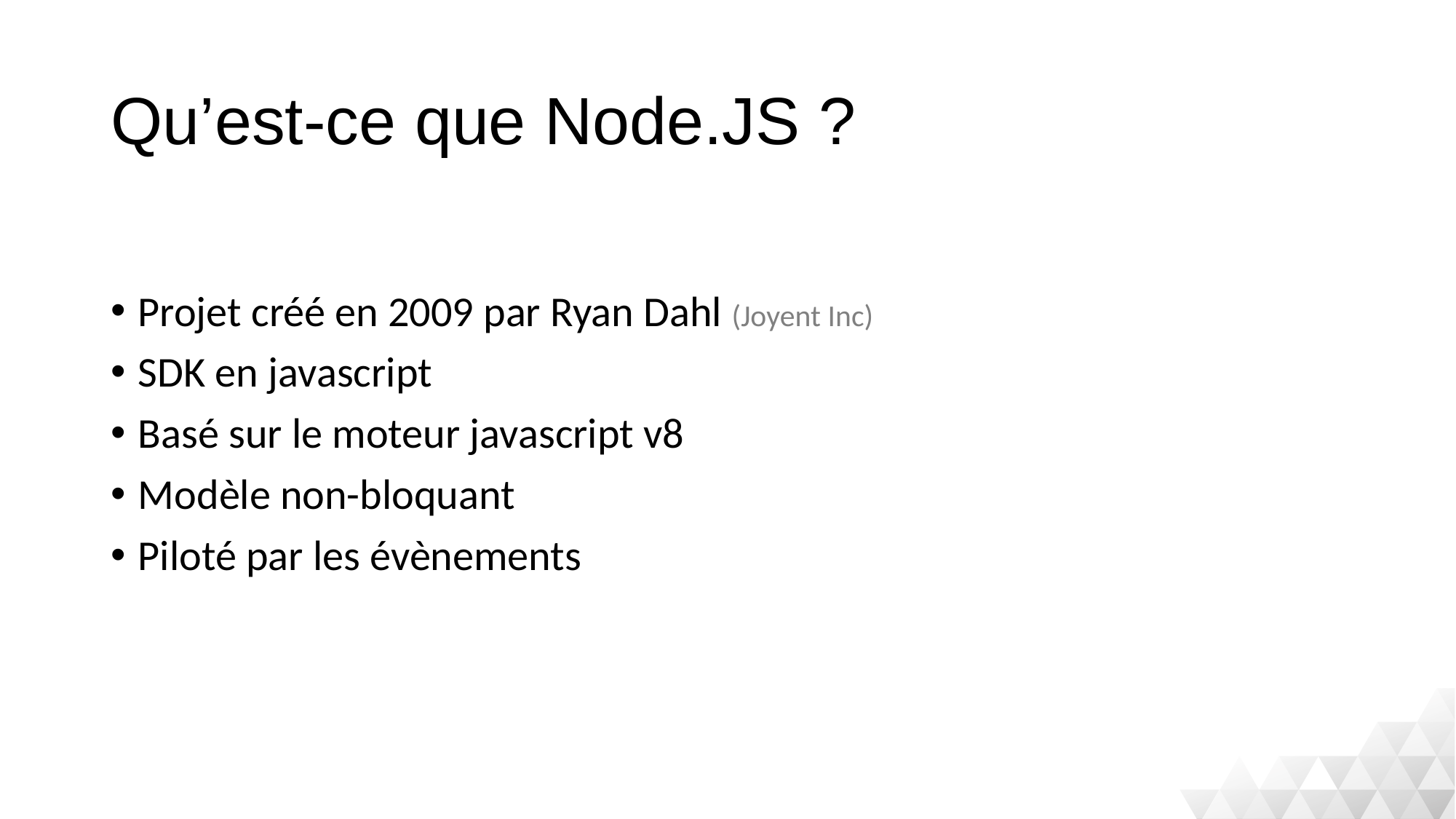

# Qu’est-ce que Node.JS ?

Projet créé en 2009 par Ryan Dahl (Joyent Inc)
SDK en javascript
Basé sur le moteur javascript v8
Modèle non-bloquant
Piloté par les évènements